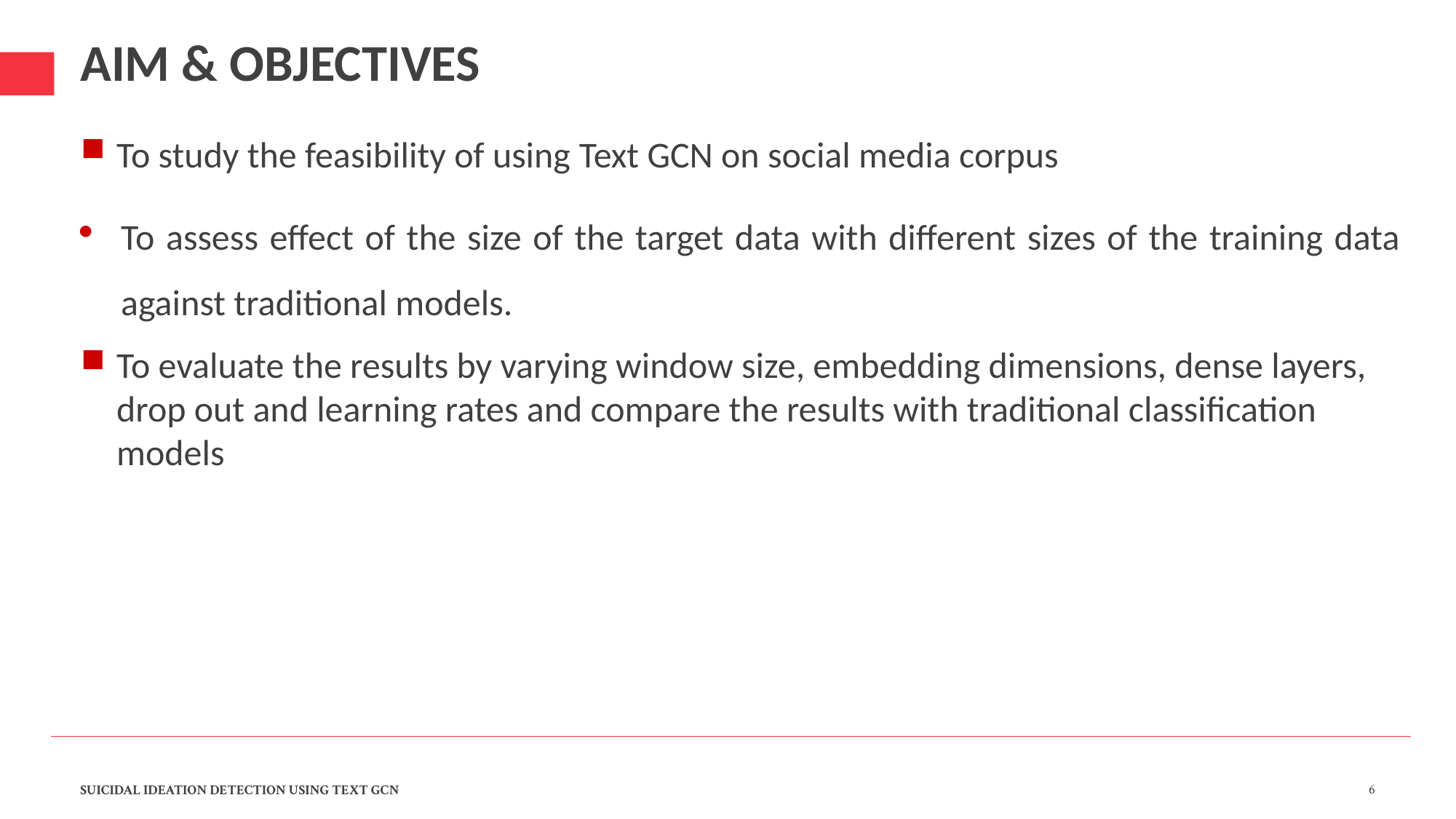

# Aim & Objectives
To study the feasibility of using Text GCN on social media corpus
To assess effect of the size of the target data with different sizes of the training data against traditional models.
To evaluate the results by varying window size, embedding dimensions, dense layers, drop out and learning rates and compare the results with traditional classification models
Suicidal Ideation Detection Using Text GCN
6